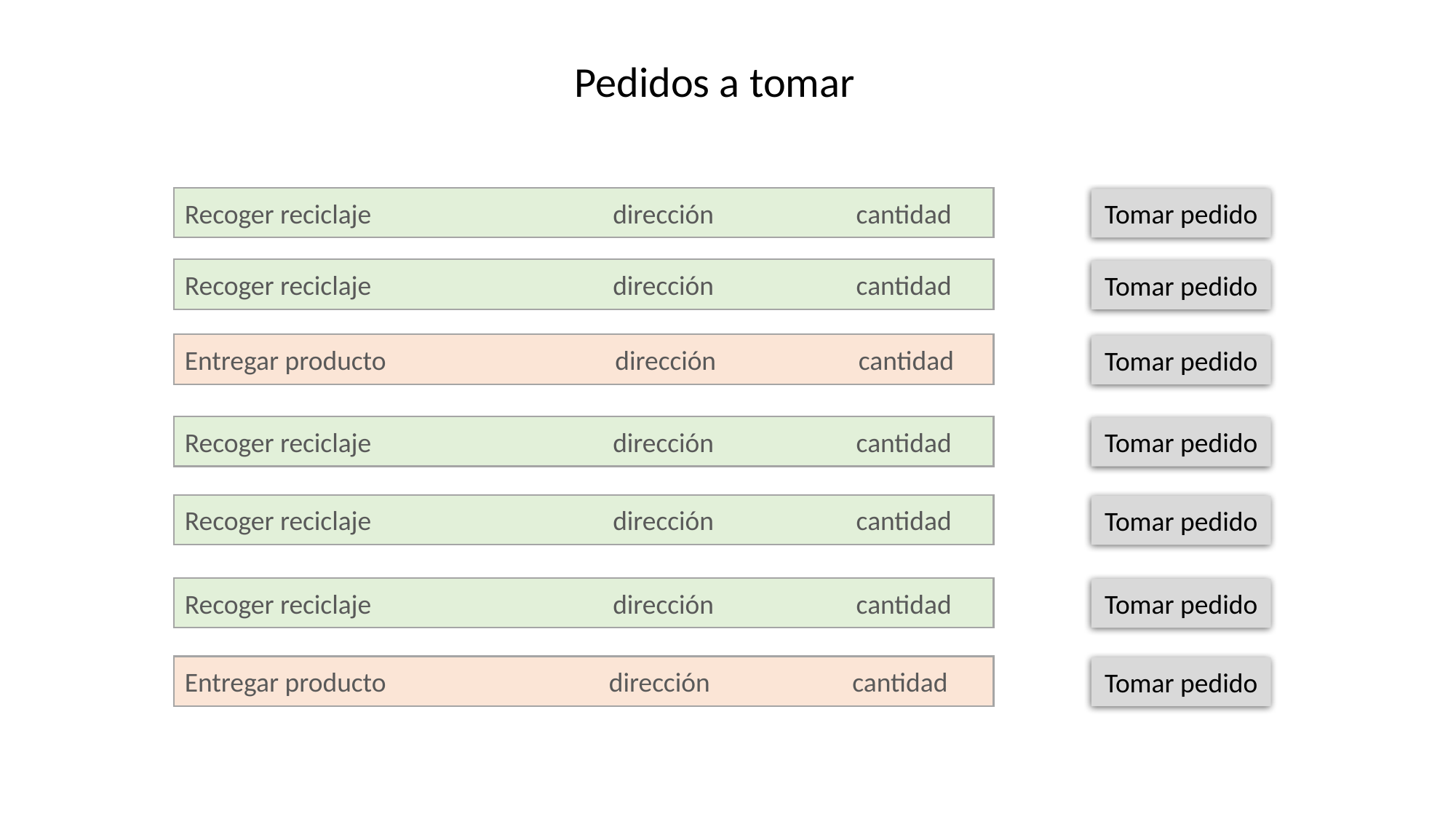

Pedidos a tomar
Recoger reciclaje                                       dirección                       cantidad
Tomar pedido
Recoger reciclaje                                       dirección                       cantidad
Tomar pedido
Entregar producto                                     dirección                       cantidad
Tomar pedido
Recoger reciclaje                                       dirección                       cantidad
Tomar pedido
Recoger reciclaje                                       dirección                       cantidad
Tomar pedido
Recoger reciclaje                                       dirección                       cantidad
Tomar pedido
Entregar producto                                    dirección                       cantidad
Tomar pedido